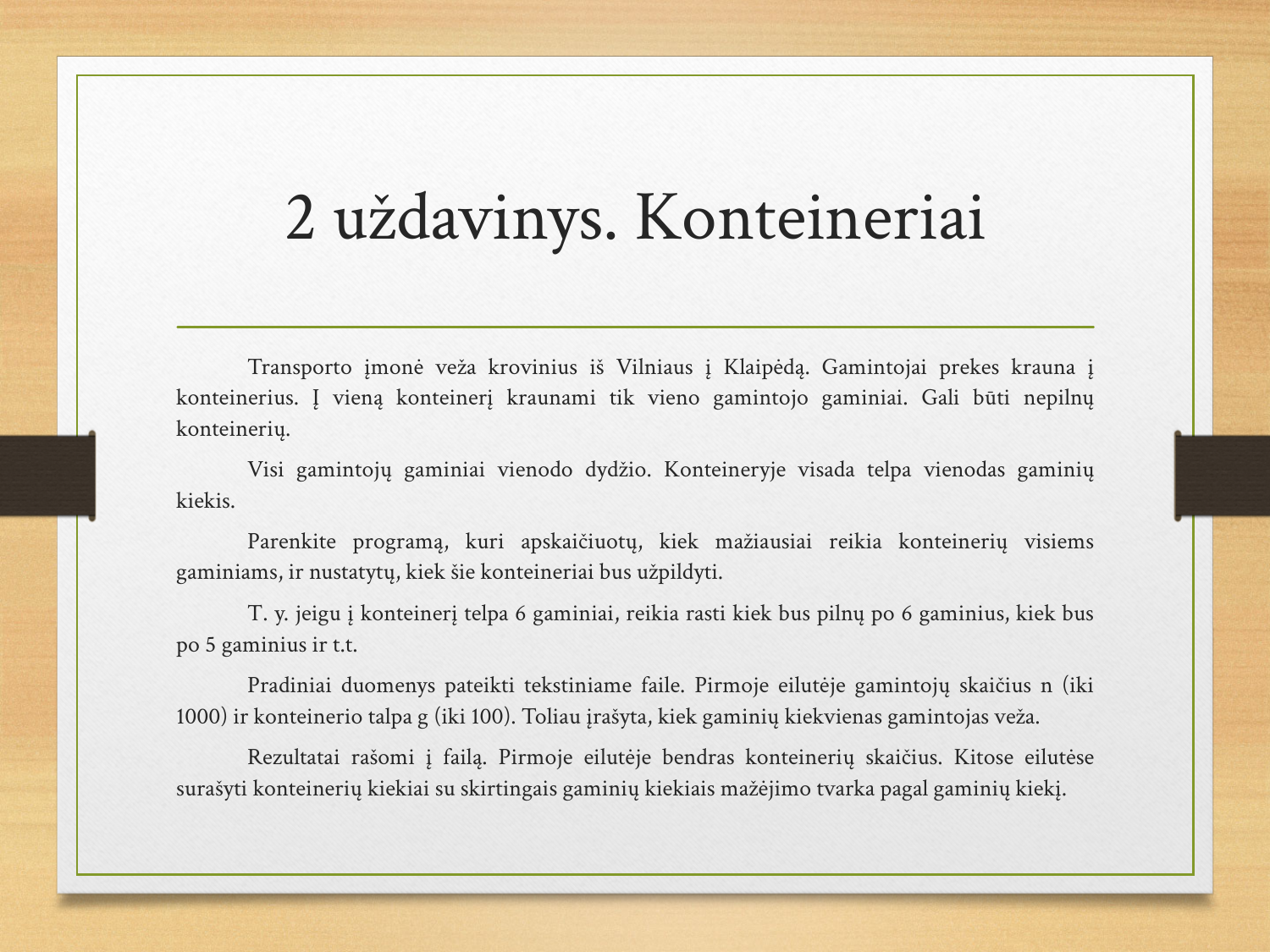

# 2 uždavinys. Konteineriai
	Transporto įmonė veža krovinius iš Vilniaus į Klaipėdą. Gamintojai prekes krauna į konteinerius. Į vieną konteinerį kraunami tik vieno gamintojo gaminiai. Gali būti nepilnų konteinerių.
	Visi gamintojų gaminiai vienodo dydžio. Konteineryje visada telpa vienodas gaminių kiekis.
	Parenkite programą, kuri apskaičiuotų, kiek mažiausiai reikia konteinerių visiems gaminiams, ir nustatytų, kiek šie konteineriai bus užpildyti.
	T. y. jeigu į konteinerį telpa 6 gaminiai, reikia rasti kiek bus pilnų po 6 gaminius, kiek bus po 5 gaminius ir t.t.
	Pradiniai duomenys pateikti tekstiniame faile. Pirmoje eilutėje gamintojų skaičius n (iki 1000) ir konteinerio talpa g (iki 100). Toliau įrašyta, kiek gaminių kiekvienas gamintojas veža.
	Rezultatai rašomi į failą. Pirmoje eilutėje bendras konteinerių skaičius. Kitose eilutėse surašyti konteinerių kiekiai su skirtingais gaminių kiekiais mažėjimo tvarka pagal gaminių kiekį.